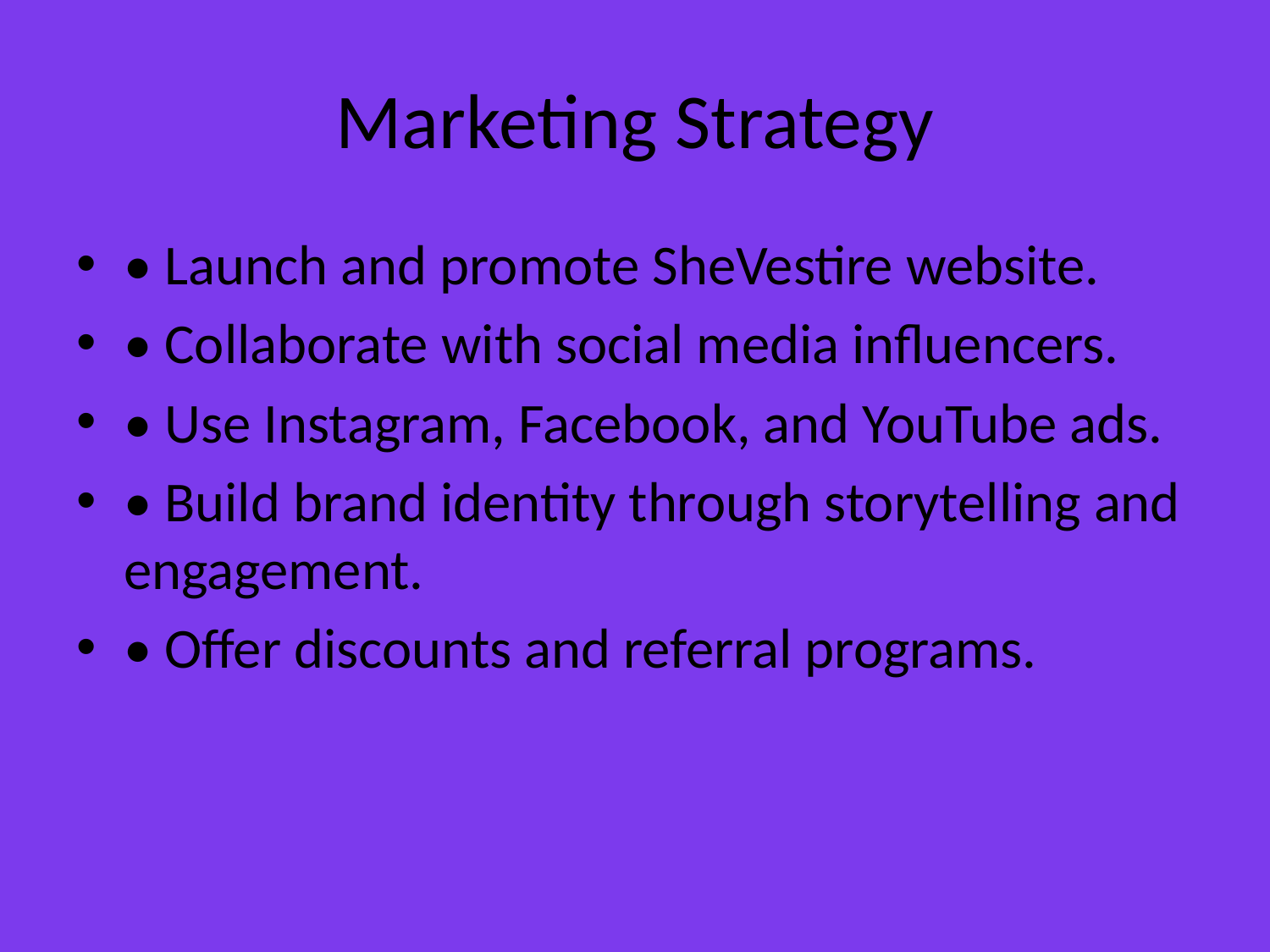

# Marketing Strategy
• Launch and promote SheVestire website.
• Collaborate with social media influencers.
• Use Instagram, Facebook, and YouTube ads.
• Build brand identity through storytelling and engagement.
• Offer discounts and referral programs.